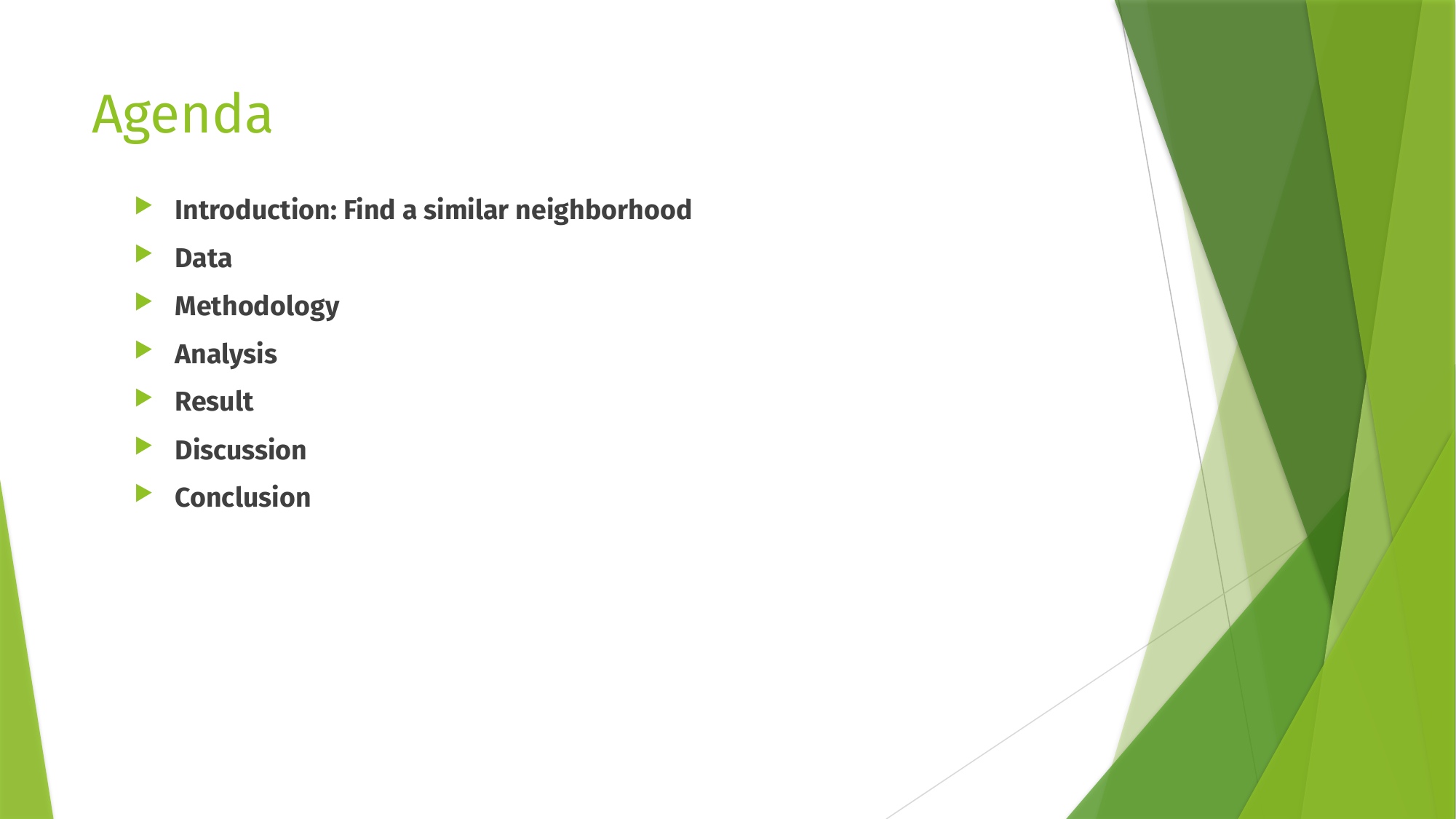

# Agenda
Introduction: Find a similar neighborhood
Data
Methodology
Analysis
Result
Discussion
Conclusion